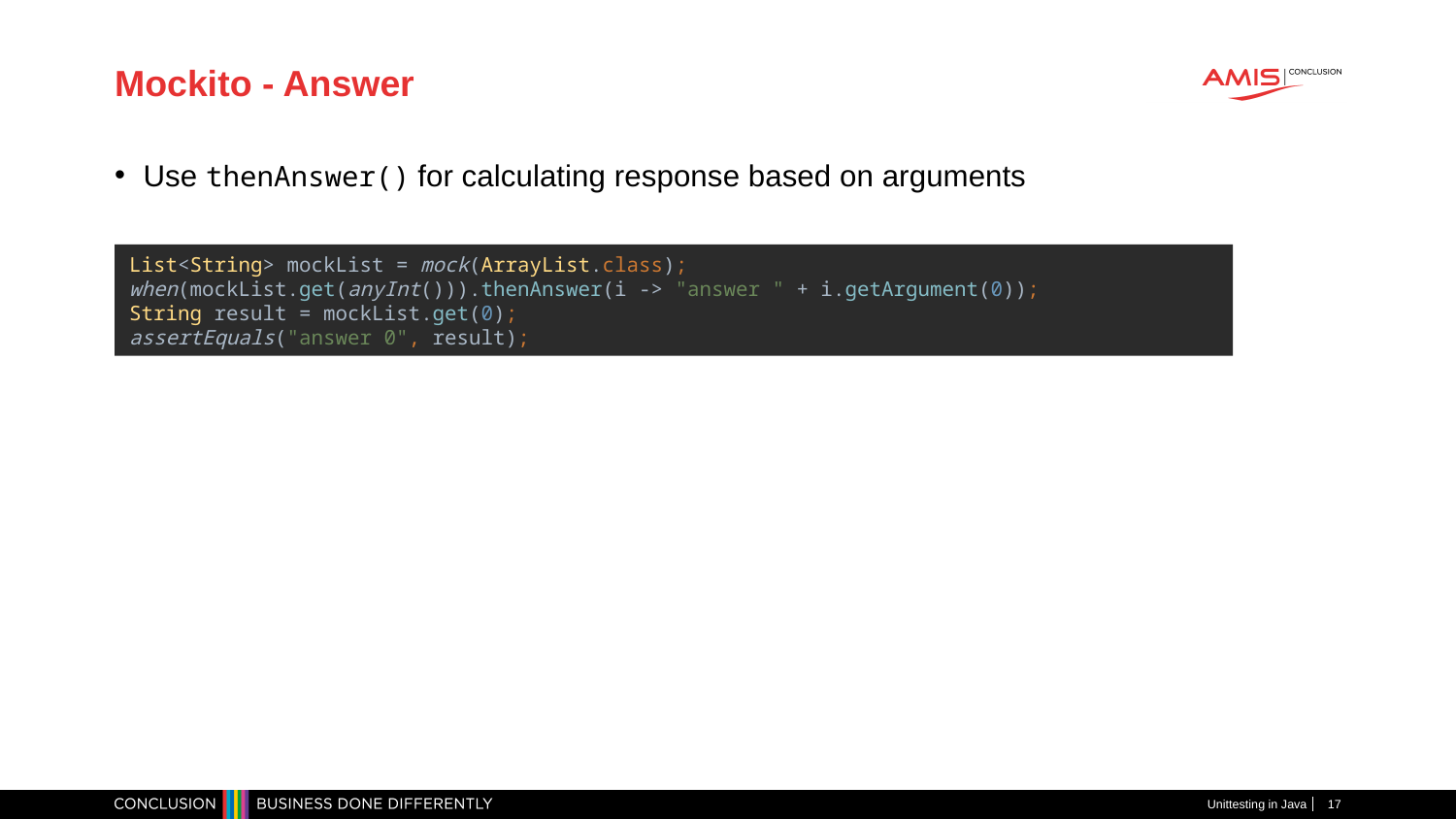

# Mockito - Answer
Use thenAnswer() for calculating response based on arguments

List<String> mockList = mock(ArrayList.class);
when(mockList.get(anyInt())).thenAnswer(i -> "answer " + i.getArgument(0));
String result = mockList.get(0);
assertEquals("answer 0", result);
Unittesting in Java
17